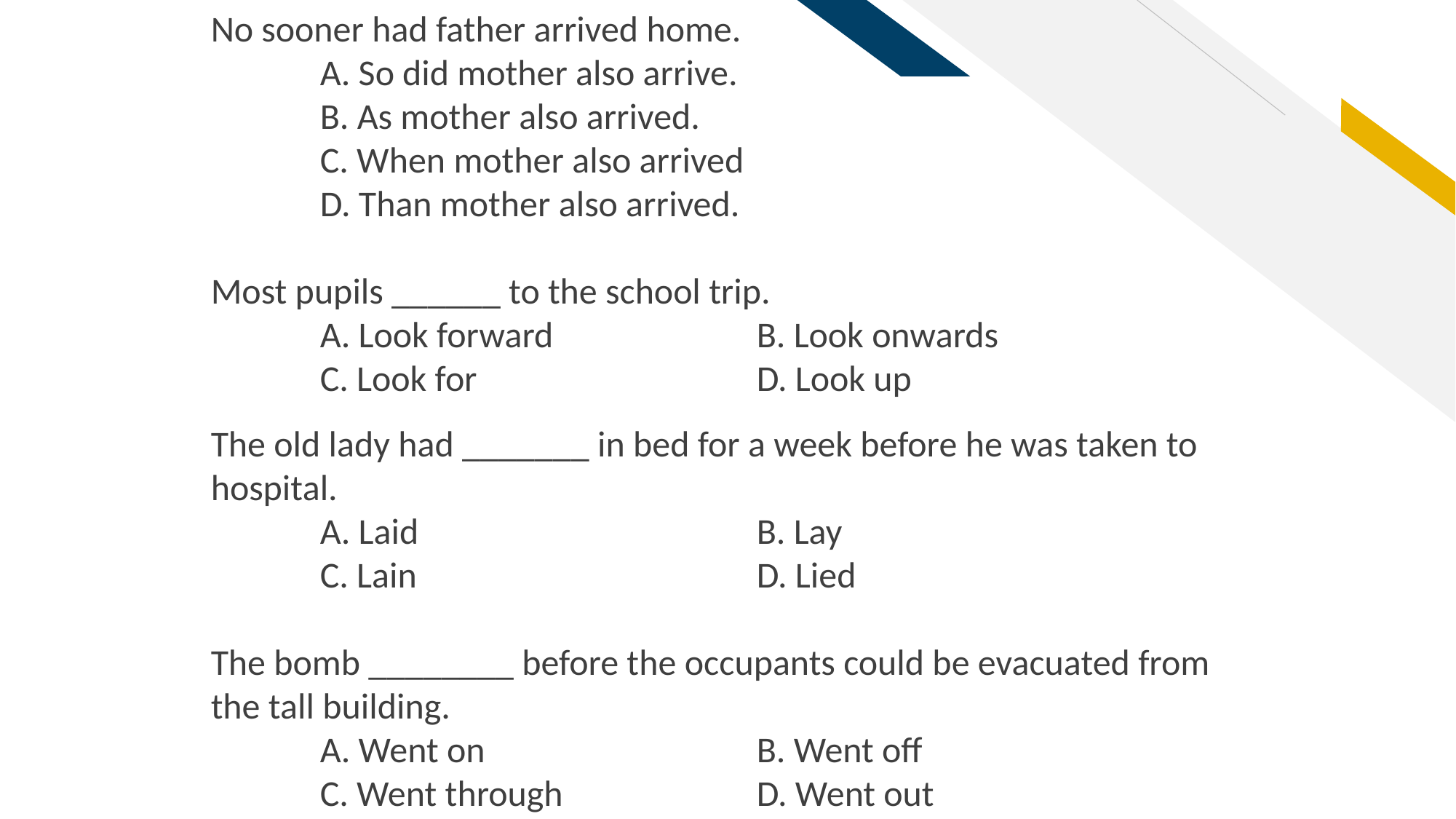

No sooner had father arrived home.
	A. So did mother also arrive.
	B. As mother also arrived.
	C. When mother also arrived
	D. Than mother also arrived.

Most pupils ______ to the school trip.
	A. Look forward		B. Look onwards
	C. Look for 			D. Look up

The old lady had _______ in bed for a week before he was taken to hospital.
	A. Laid				B. Lay
	C. Lain				D. Lied

The bomb ________ before the occupants could be evacuated from the tall building.
	A. Went on 			B. Went off
	C. Went through		D. Went out